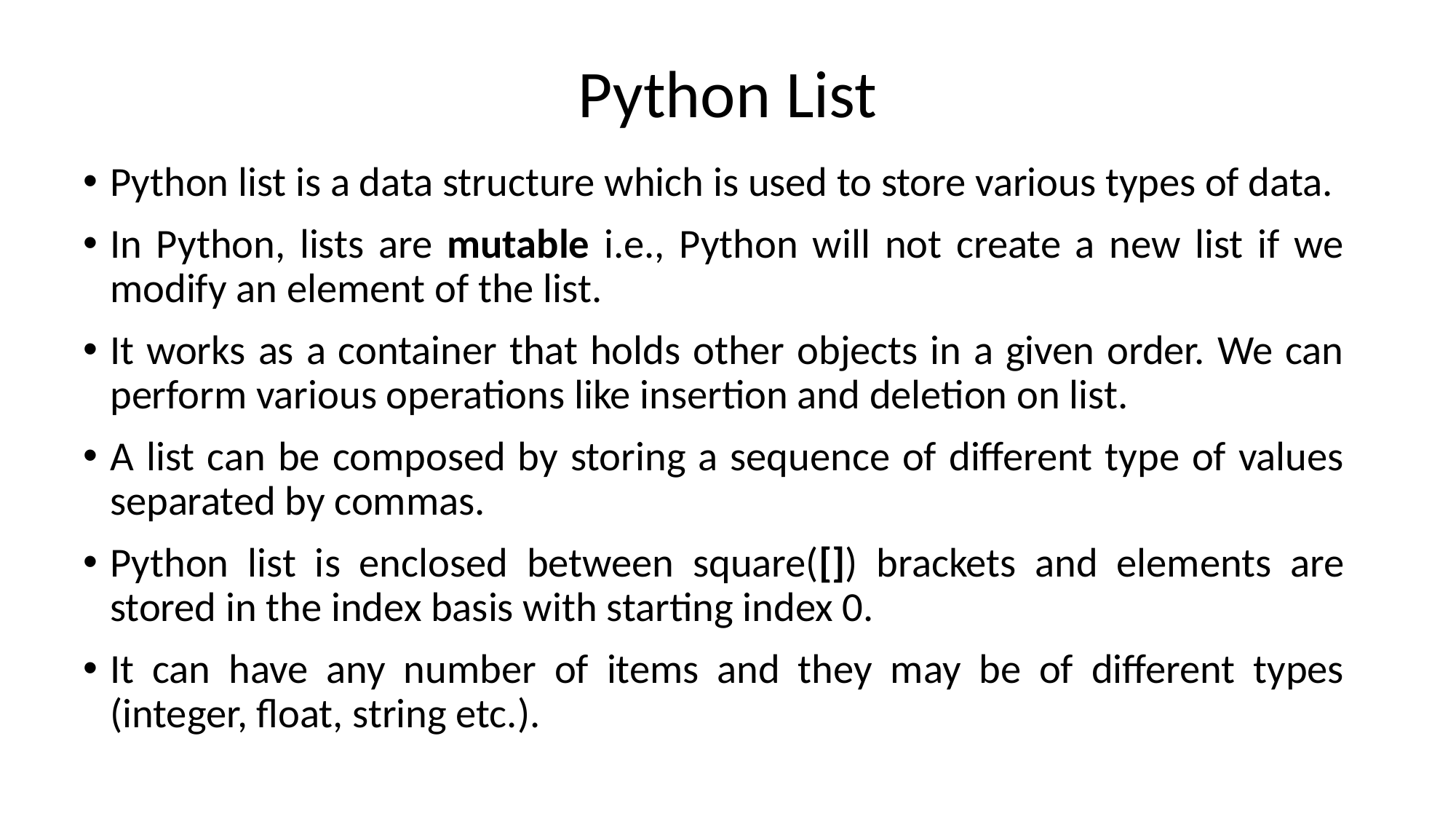

# Python List
Python list is a data structure which is used to store various types of data.
In Python, lists are mutable i.e., Python will not create a new list if we modify an element of the list.
It works as a container that holds other objects in a given order. We can perform various operations like insertion and deletion on list.
A list can be composed by storing a sequence of different type of values separated by commas.
Python list is enclosed between square([]) brackets and elements are stored in the index basis with starting index 0.
It can have any number of items and they may be of different types (integer, float, string etc.).